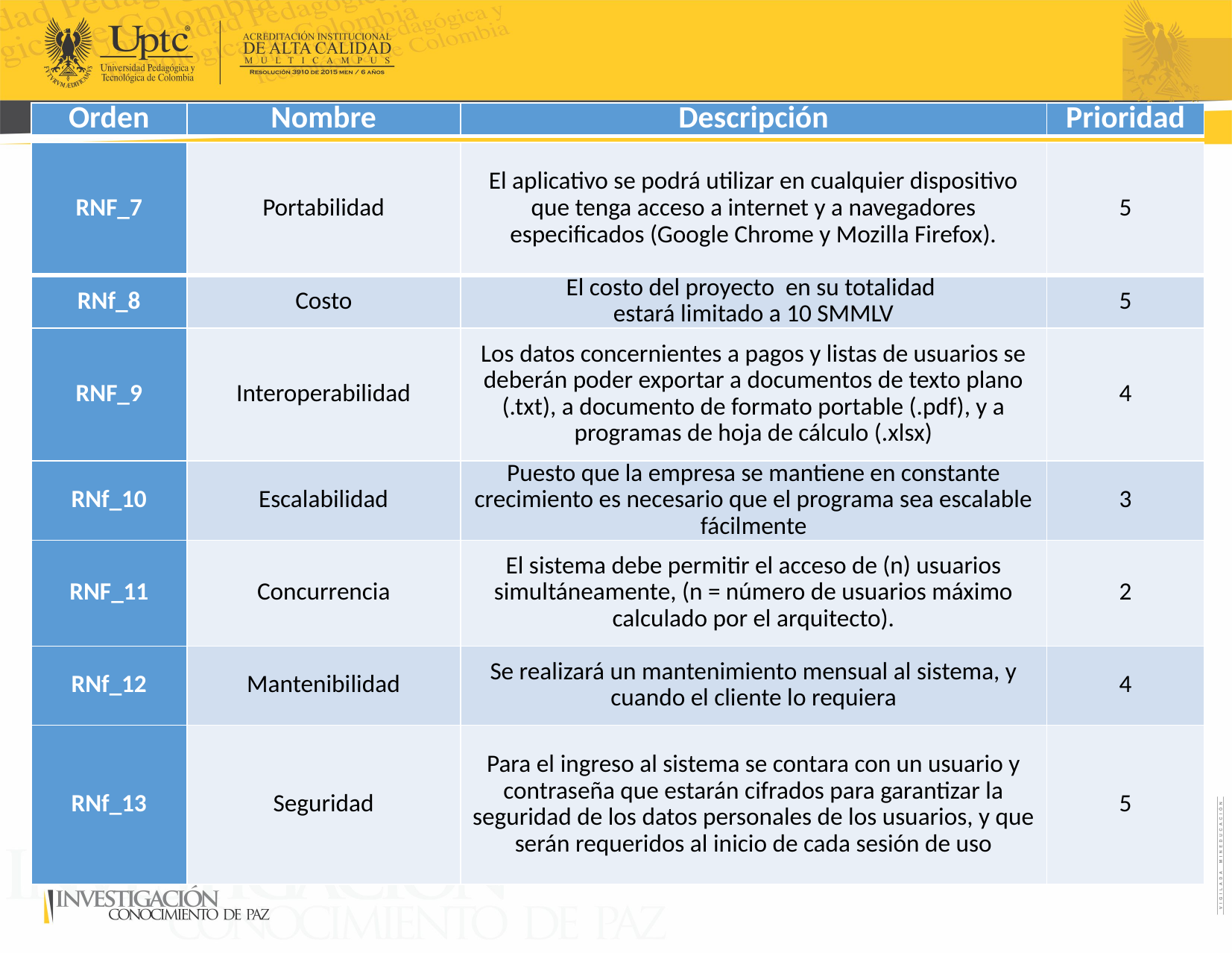

| Orden | Nombre | Descripción | Prioridad |
| --- | --- | --- | --- |
| RNF\_7 | Portabilidad | El aplicativo se podrá utilizar en cualquier dispositivo que tenga acceso a internet y a navegadores especificados (Google Chrome y Mozilla Firefox). | 5 |
| --- | --- | --- | --- |
| RNf\_8 | Costo | El costo del proyecto en su totalidad estará limitado a 10 SMMLV | 5 |
| RNF\_9 | Interoperabilidad | Los datos concernientes a pagos y listas de usuarios se deberán poder exportar a documentos de texto plano (.txt), a documento de formato portable (.pdf), y a programas de hoja de cálculo (.xlsx) | 4 |
| RNf\_10 | Escalabilidad | Puesto que la empresa se mantiene en constante crecimiento es necesario que el programa sea escalable fácilmente | 3 |
| RNF\_11 | Concurrencia | El sistema debe permitir el acceso de (n) usuarios simultáneamente, (n = número de usuarios máximo calculado por el arquitecto). | 2 |
| RNf\_12 | Mantenibilidad | Se realizará un mantenimiento mensual al sistema, y cuando el cliente lo requiera | 4 |
| RNf\_13 | Seguridad | Para el ingreso al sistema se contara con un usuario y contraseña que estarán cifrados para garantizar la seguridad de los datos personales de los usuarios, y que serán requeridos al inicio de cada sesión de uso | 5 |